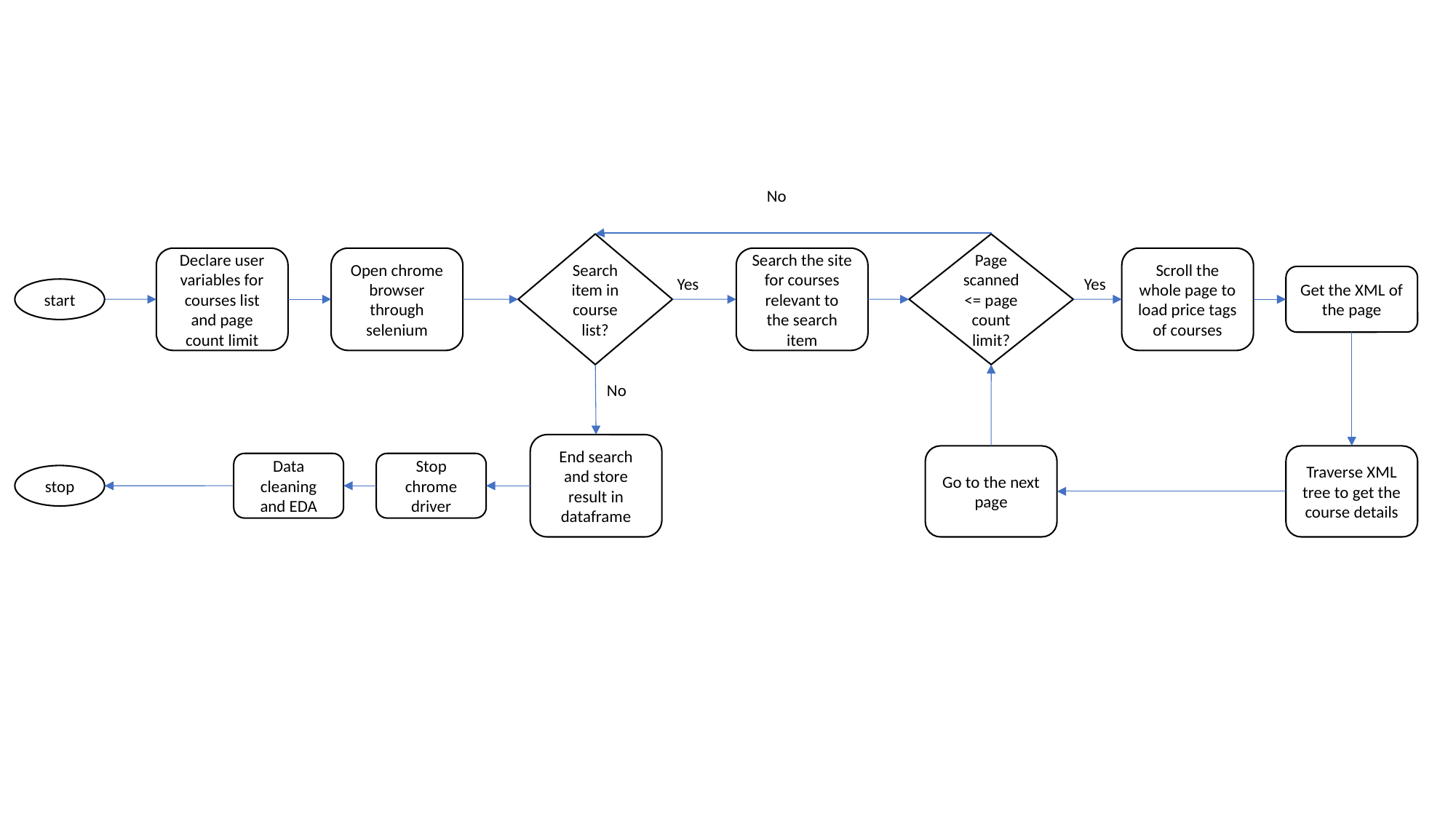

No
Search item in course list?
Page scanned <= page count limit?
Declare user variables for courses list and page count limit
Open chrome browser through selenium
Search the site for courses relevant to the search item
Scroll the whole page to load price tags of courses
Get the XML of the page
Yes
Yes
start
No
End search and store result in dataframe
Go to the next page
Traverse XML tree to get the course details
Data cleaning and EDA
Stop chrome driver
stop